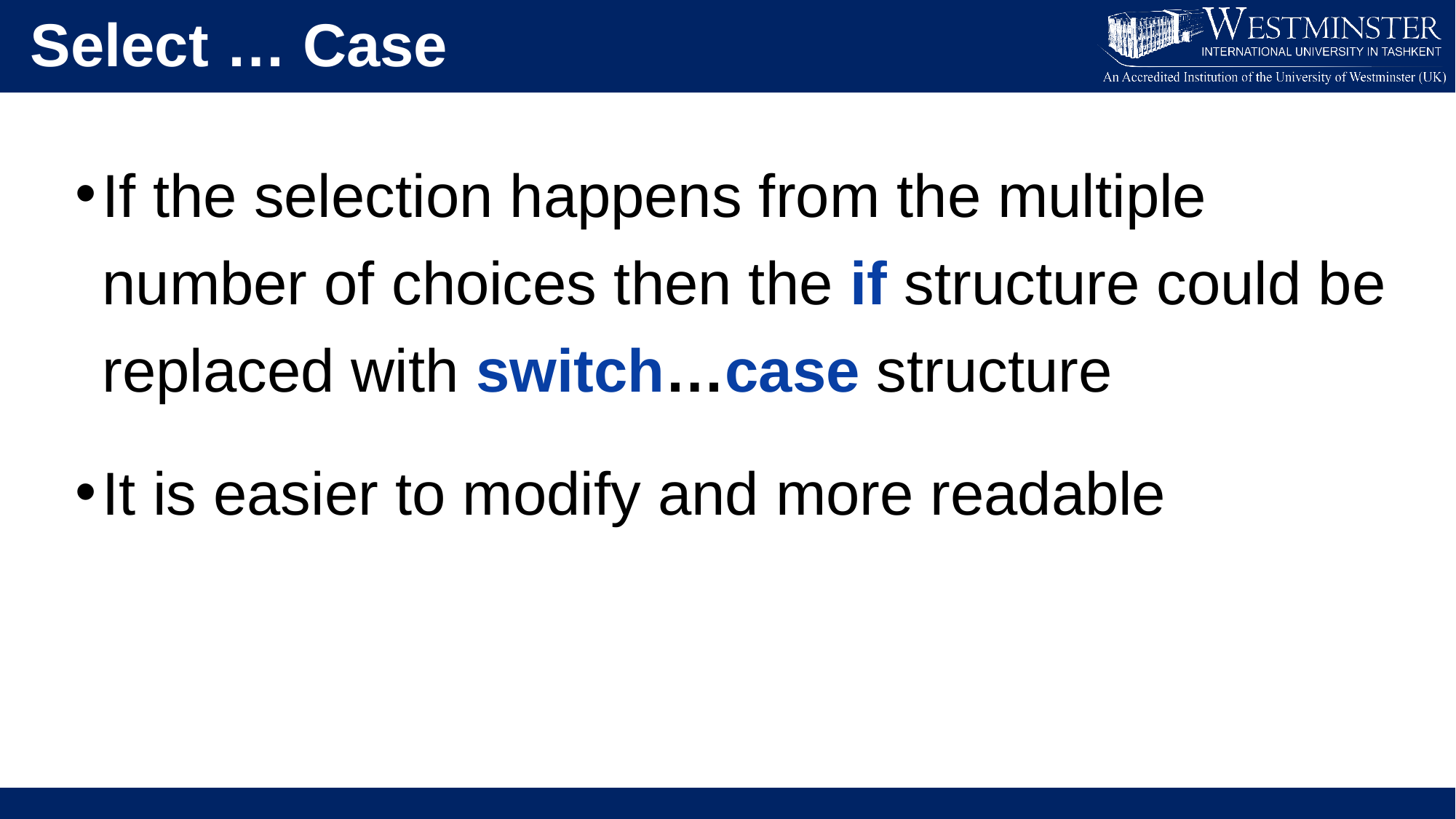

Select … Case
If the selection happens from the multiple number of choices then the if structure could be replaced with switch…case structure
It is easier to modify and more readable